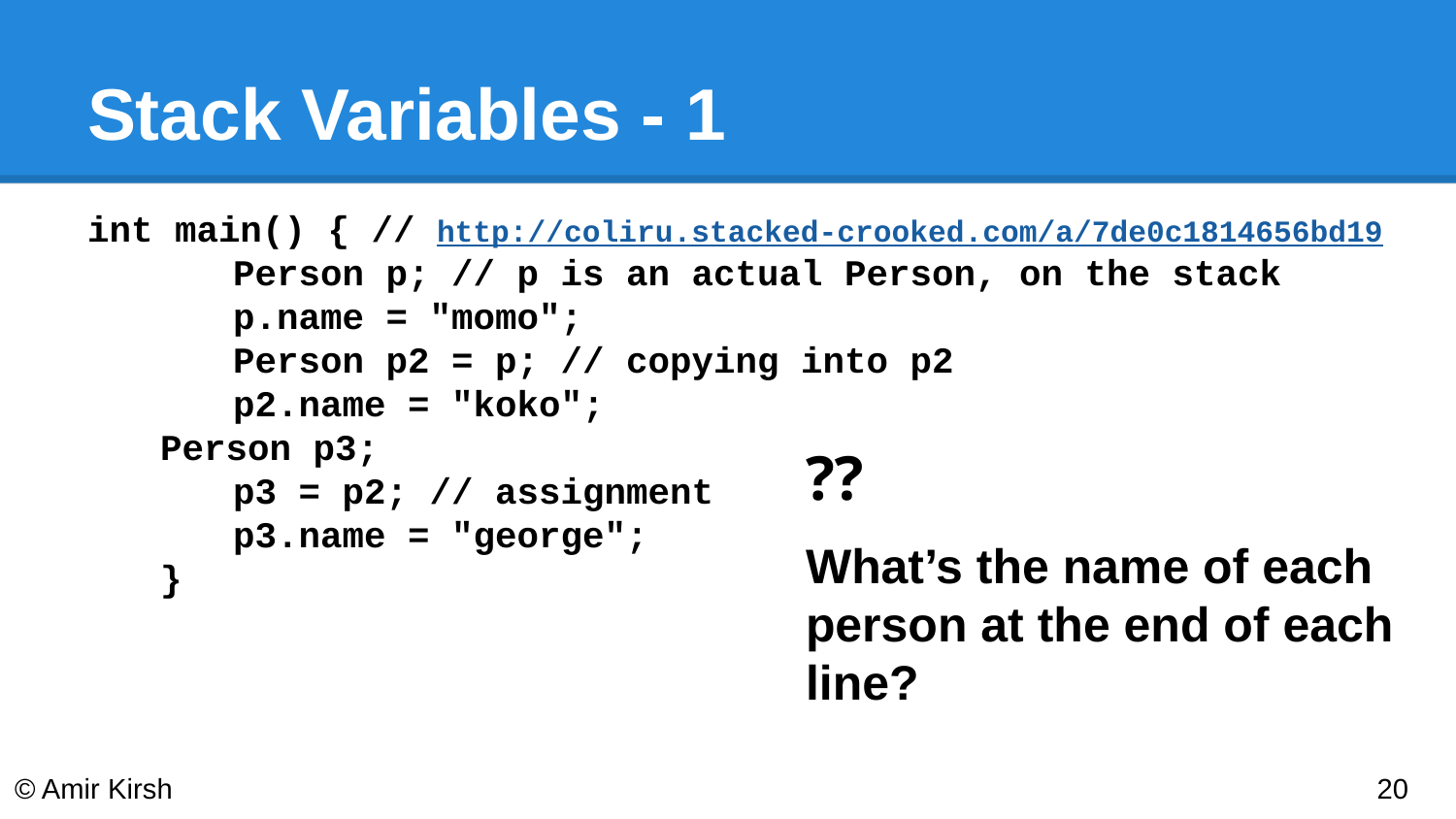

# Stack Variables - 1
int main() { // http://coliru.stacked-crooked.com/a/7de0c1814656bd19
	Person p; // p is an actual Person, on the stack
	p.name = "momo";
	Person p2 = p; // copying into p2
	p2.name = "koko";
Person p3;
	p3 = p2; // assignment
	p3.name = "george";
}
⁇
What’s the name of each person at the end of each line?
© Amir Kirsh
20